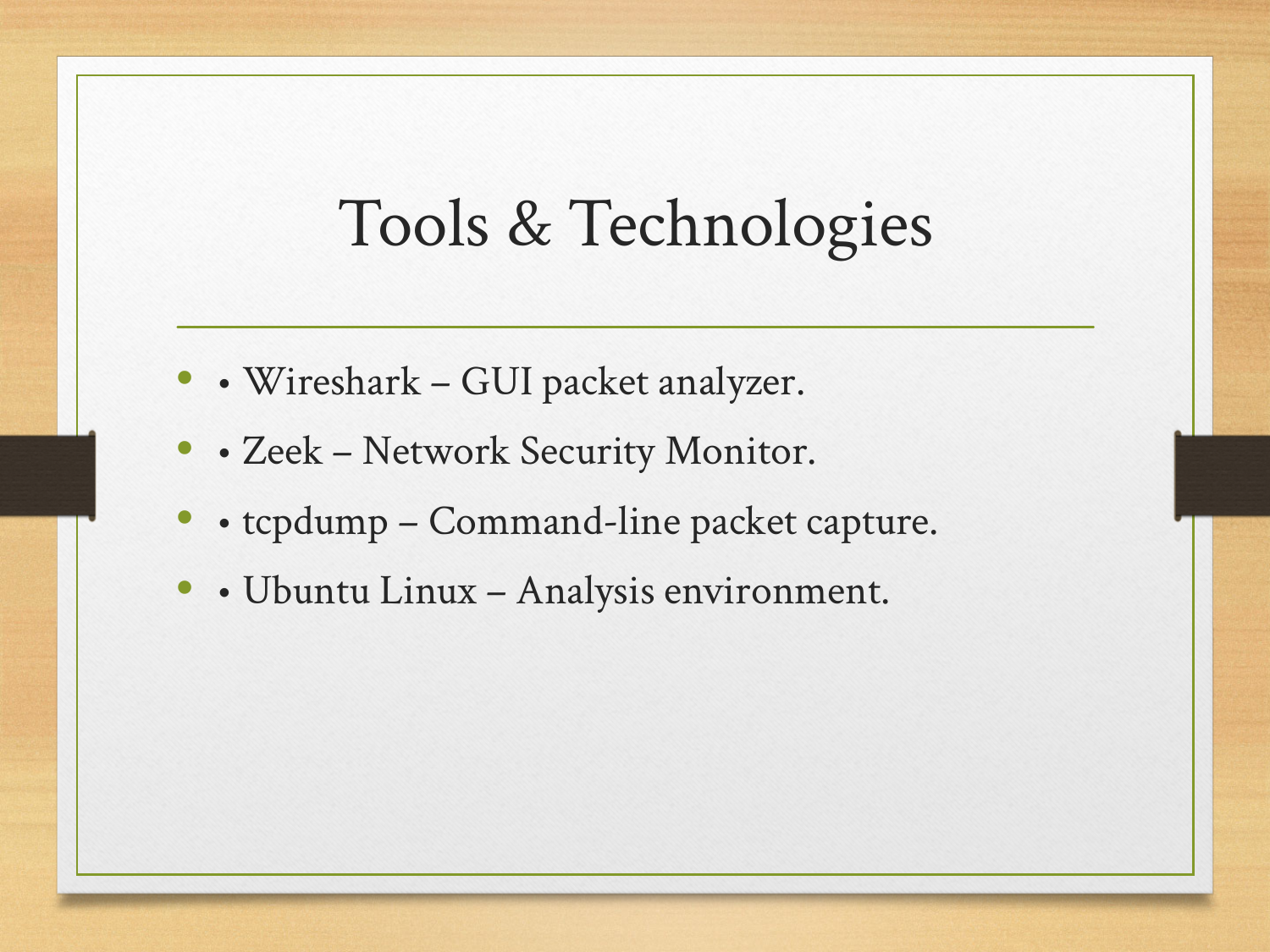

# Tools & Technologies
• Wireshark – GUI packet analyzer.
• Zeek – Network Security Monitor.
• tcpdump – Command-line packet capture.
• Ubuntu Linux – Analysis environment.